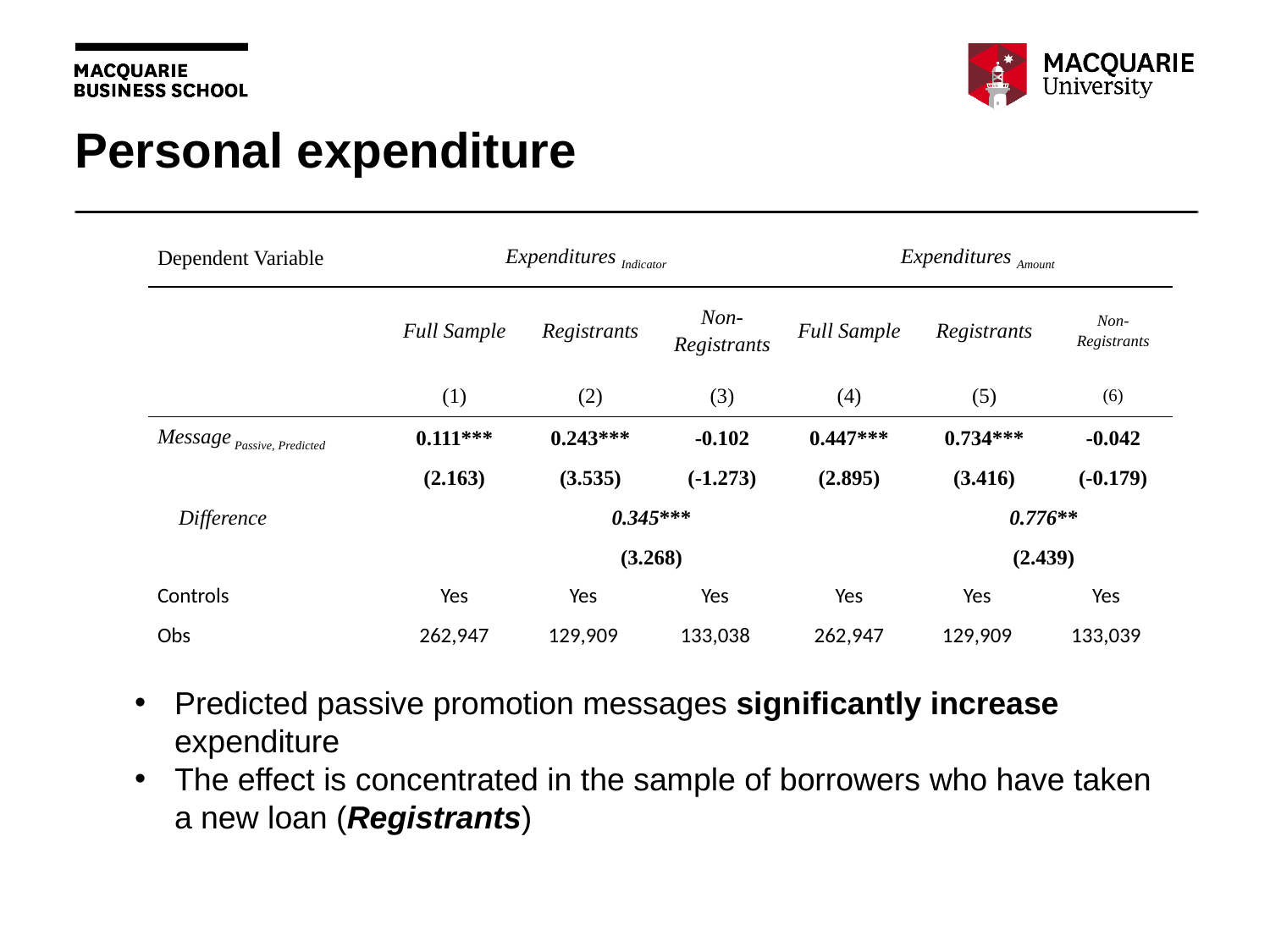

# Personal expenditure
| Dependent Variable | Expenditures Indicator |  |  |  | Expenditures Amount |  |  |  |
| --- | --- | --- | --- | --- | --- | --- | --- | --- |
|  | Full Sample | Registrants |  | Non-Registrants | Full Sample | Registrants |  | Non-Registrants |
|  | (1) | (2) |  | (3) | (4) | (5) |  | (6) |
| Message Passive, Predicted | 0.111\*\*\* | 0.243\*\*\* |  | -0.102 | 0.447\*\*\* | 0.734\*\*\* |  | -0.042 |
|  | (2.163) | (3.535) |  | (-1.273) | (2.895) | (3.416) |  | (-0.179) |
| Difference |  | 0.345\*\*\* |  |  |  | 0.776\*\* |  |  |
|  |  | (3.268) |  |  |  | (2.439) |  |  |
| Controls | Yes | Yes | Yes |  | Yes | Yes | Yes |  |
| Obs | 262,947 | 129,909 | 133,038 |  | 262,947 | 129,909 | 133,039 |  |
Predicted passive promotion messages significantly increase expenditure
The effect is concentrated in the sample of borrowers who have taken a new loan (Registrants)